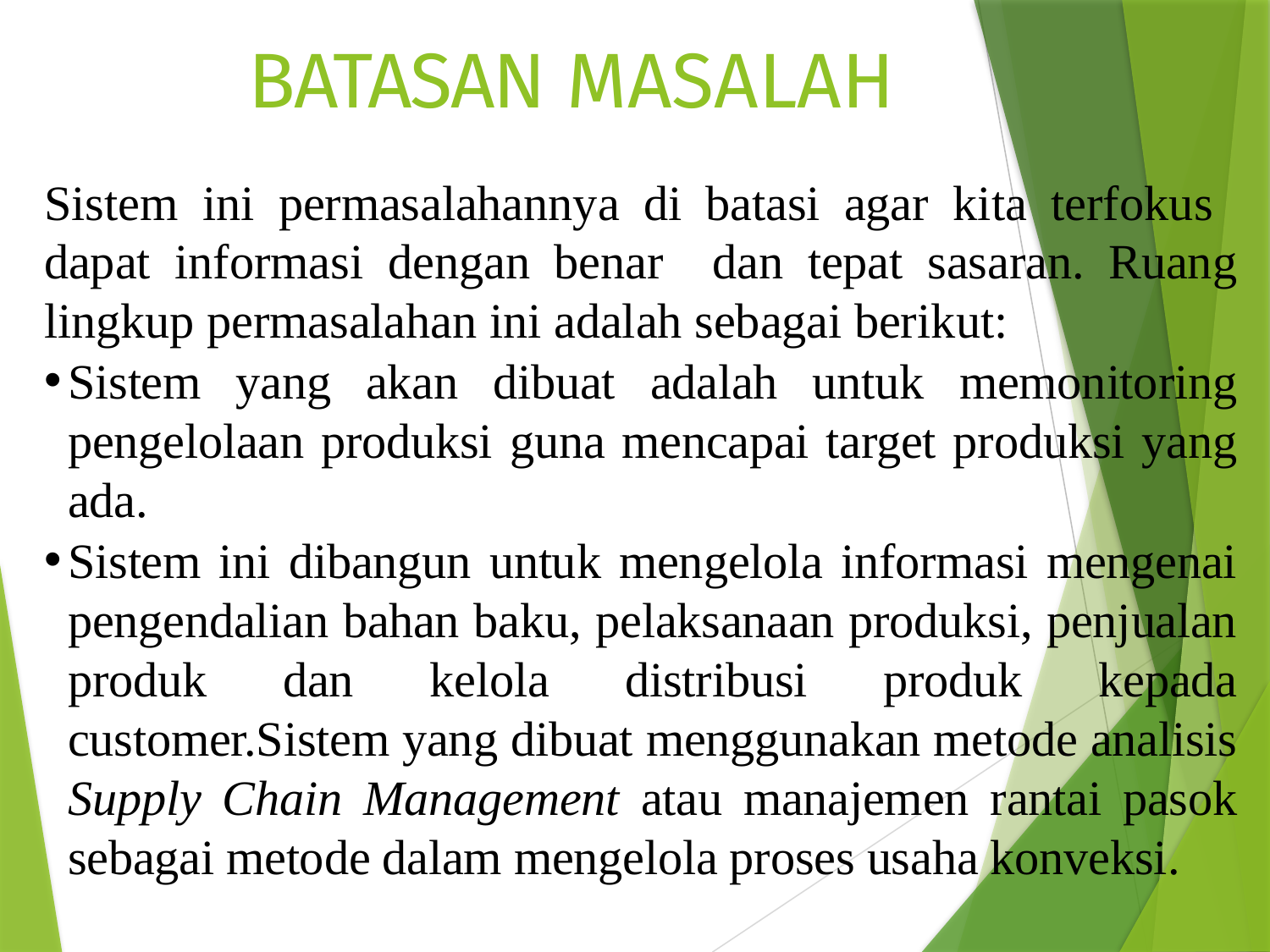

# BATASAN MASALAH
Sistem ini permasalahannya di batasi agar kita terfokus  dapat informasi dengan benar  dan tepat sasaran. Ruang lingkup permasalahan ini adalah sebagai berikut:
Sistem yang akan dibuat adalah untuk memonitoring pengelolaan produksi guna mencapai target produksi yang ada.
Sistem ini dibangun untuk mengelola informasi mengenai pengendalian bahan baku, pelaksanaan produksi, penjualan produk dan kelola distribusi produk kepada customer.Sistem yang dibuat menggunakan metode analisis Supply Chain Management atau manajemen rantai pasok sebagai metode dalam mengelola proses usaha konveksi.